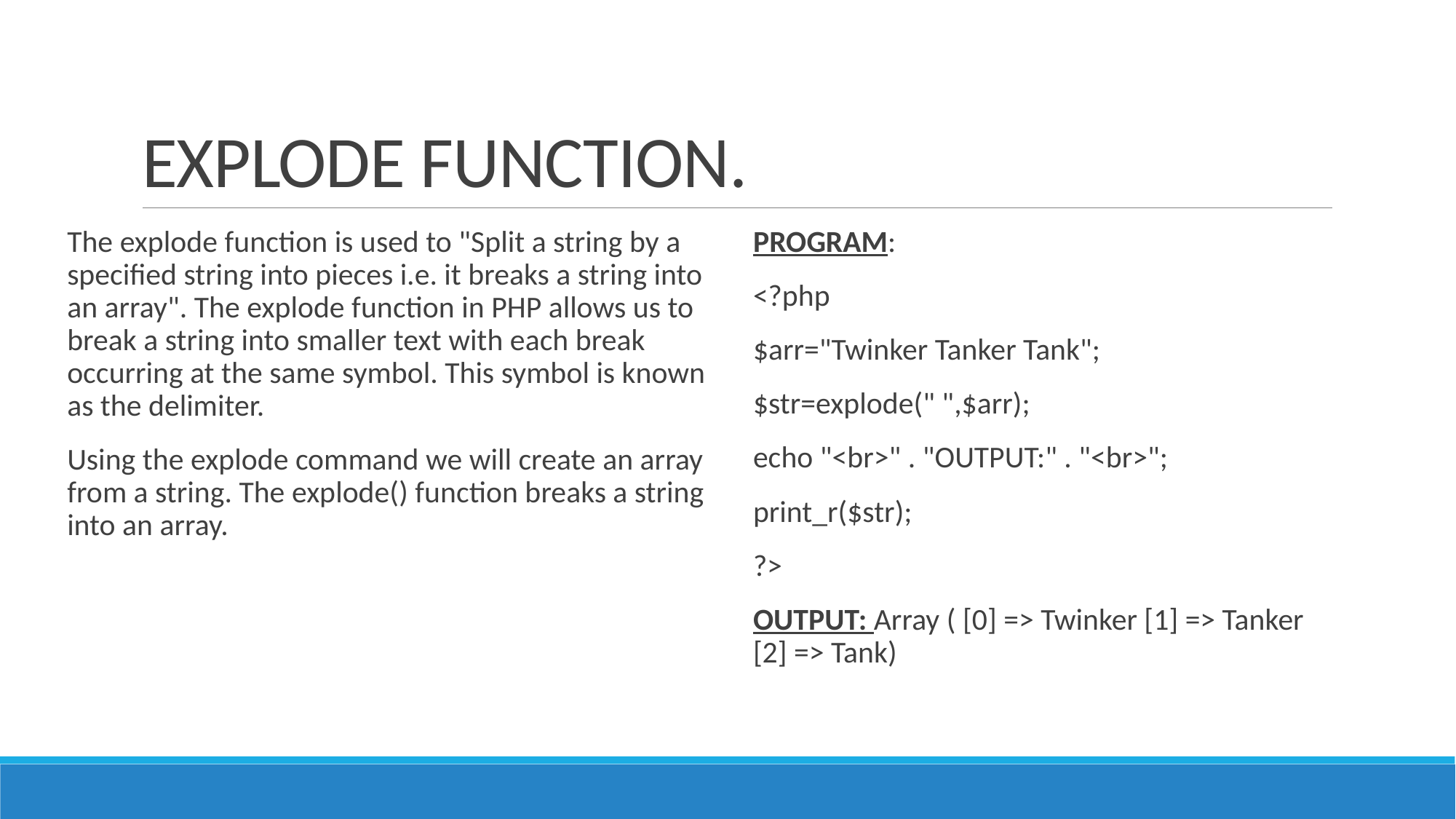

# EXPLODE FUNCTION.
The explode function is used to "Split a string by a specified string into pieces i.e. it breaks a string into an array". The explode function in PHP allows us to break a string into smaller text with each break occurring at the same symbol. This symbol is known as the delimiter.
Using the explode command we will create an array from a string. The explode() function breaks a string into an array.

PROGRAM:
<?php
$arr="Twinker Tanker Tank";
$str=explode(" ",$arr);
echo "<br>" . "OUTPUT:" . "<br>";
print_r($str);
?>
OUTPUT: Array ( [0] => Twinker [1] => Tanker [2] => Tank)